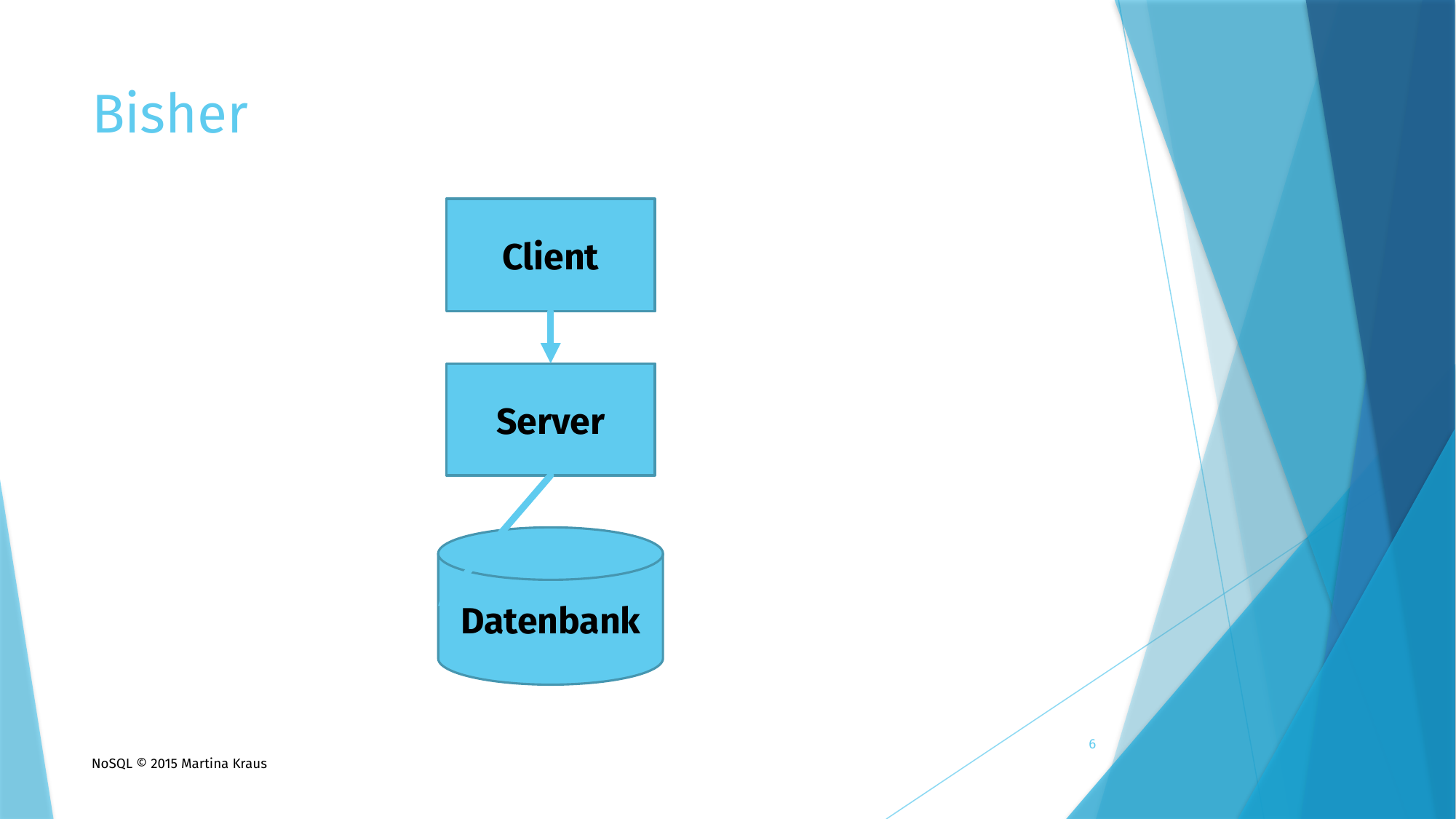

# Bisher
Client
Server
Datenbank
6
NoSQL © 2015 Martina Kraus